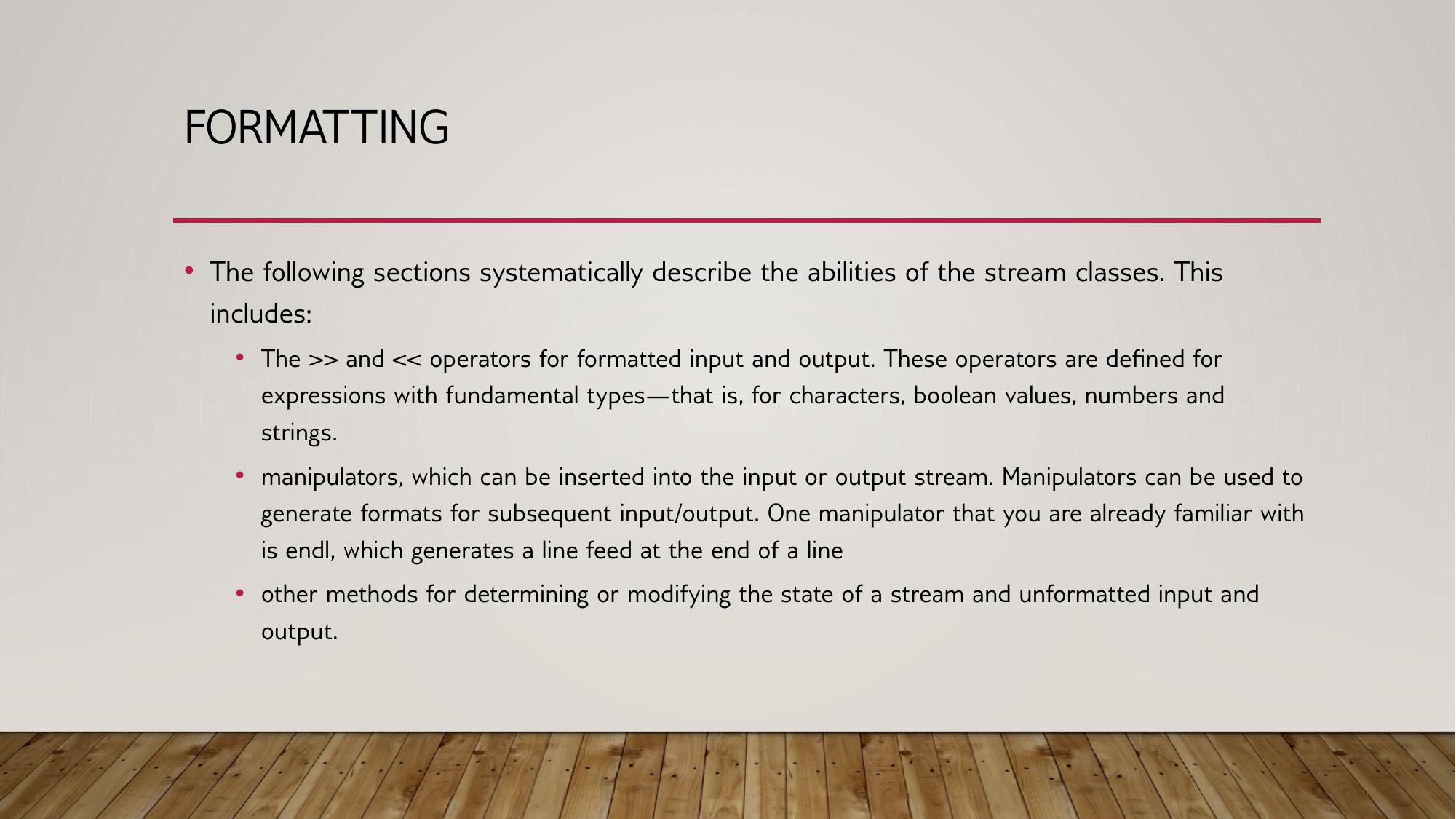

# formatting
The following sections systematically describe the abilities of the stream classes. This includes:
The >> and << operators for formatted input and output. These operators are defined for expressions with fundamental types—that is, for characters, boolean values, numbers and strings.
manipulators, which can be inserted into the input or output stream. Manipulators can be used to generate formats for subsequent input/output. One manipulator that you are already familiar with is endl, which generates a line feed at the end of a line
other methods for determining or modifying the state of a stream and unformatted input and output.